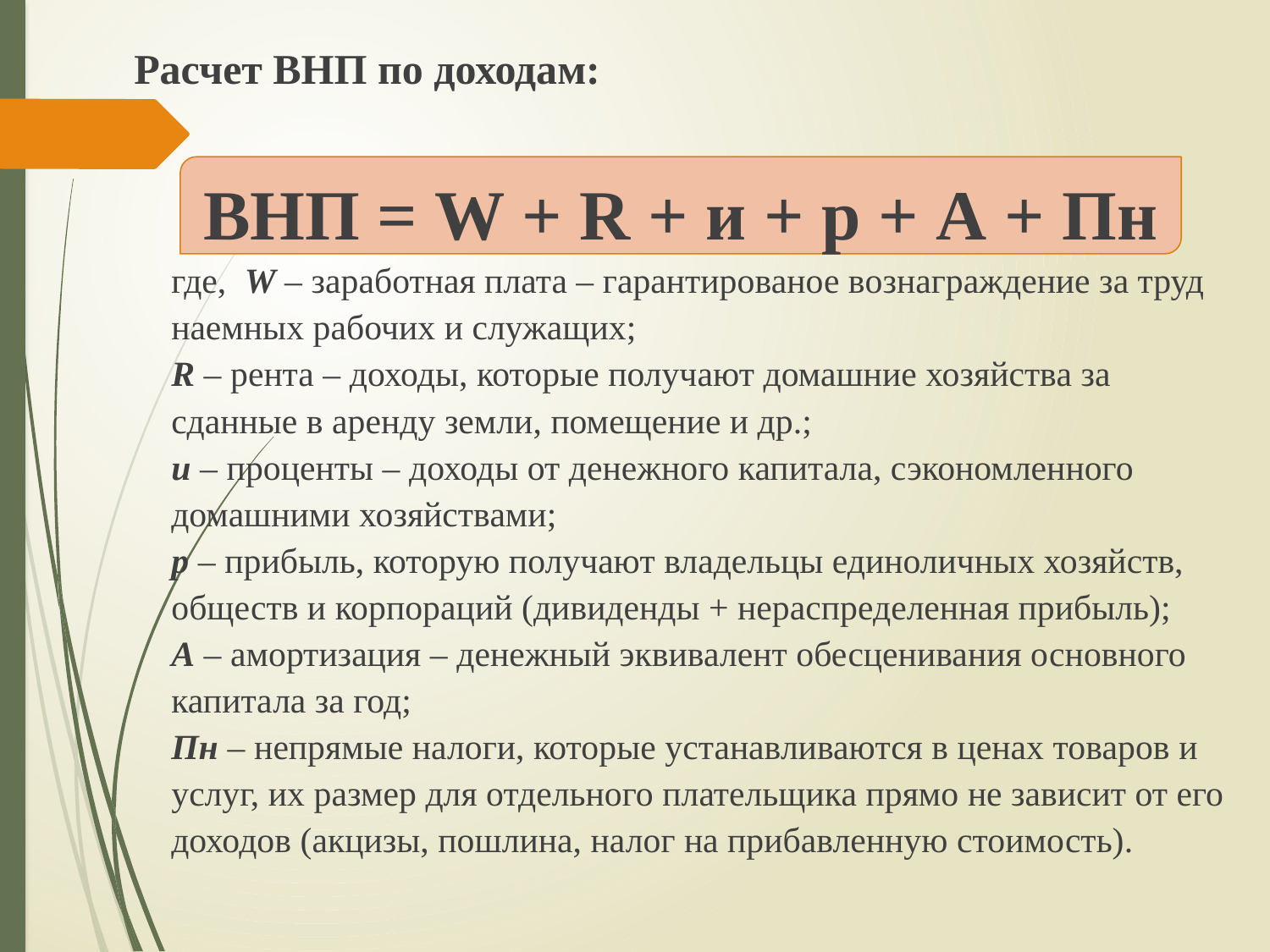

Расчет ВНП по доходам:

ВНП = W + R + и + р + А + Пн
где,  W – заработная плата – гарантированое вознаграждение за труд наемных рабочих и служащих;
R – рента – доходы, которые получают домашние хозяйства за сданные в аренду земли, помещение и др.;
и – проценты – доходы от денежного капитала, сэкономленного домашними хозяйствами;
р – прибыль, которую получают владельцы единоличных хозяйств, обществ и корпораций (дивиденды + нераспределенная прибыль);
А – амортизация – денежный эквивалент обесценивания основного капитала за год;
Пн – непрямые налоги, которые устанавливаются в ценах товаров и услуг, их размер для отдельного плательщика прямо не зависит от его доходов (акцизы, пошлина, налог на прибавленную стоимость).